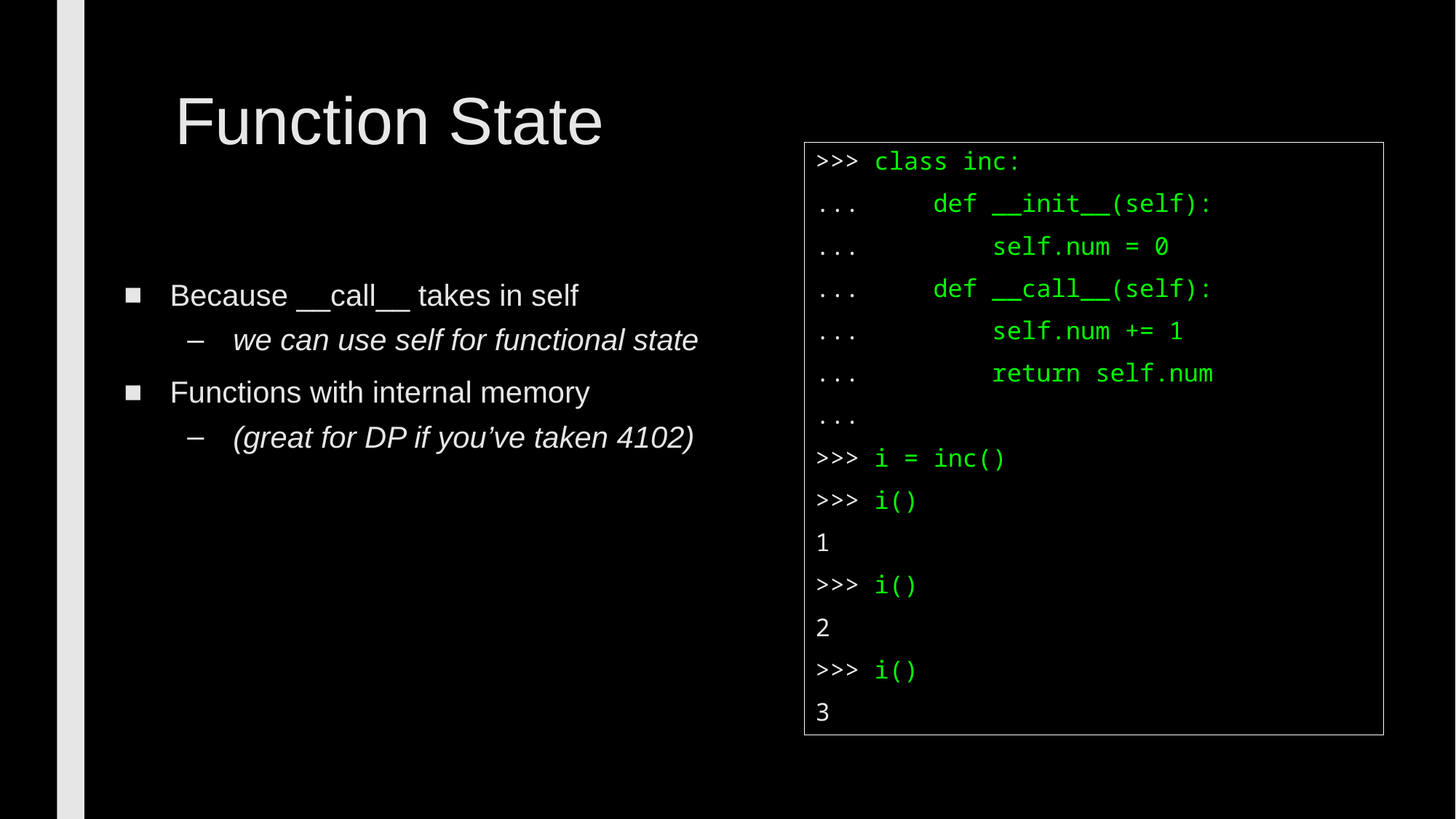

# Function State
>>> class inc:
...     def __init__(self):
...         self.num = 0
...     def __call__(self):
...         self.num += 1
...         return self.num
...
>>> i = inc()
>>> i()
1
>>> i()
2
>>> i()
3
Because __call__ takes in self
we can use self for functional state
Functions with internal memory
(great for DP if you’ve taken 4102)